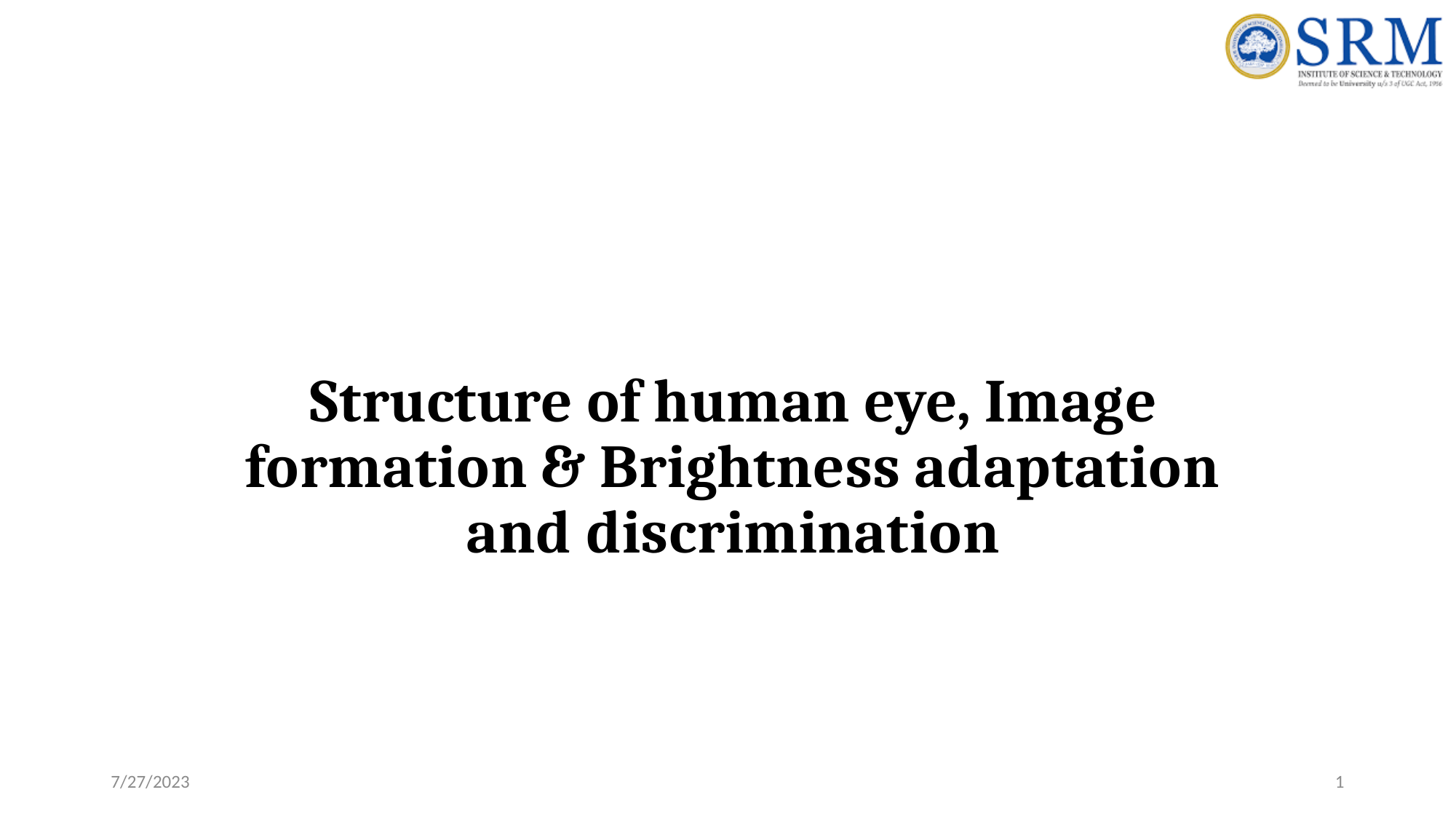

# Structure of human eye, Image formation & Brightness adaptation and discrimination
7/27/2023
1